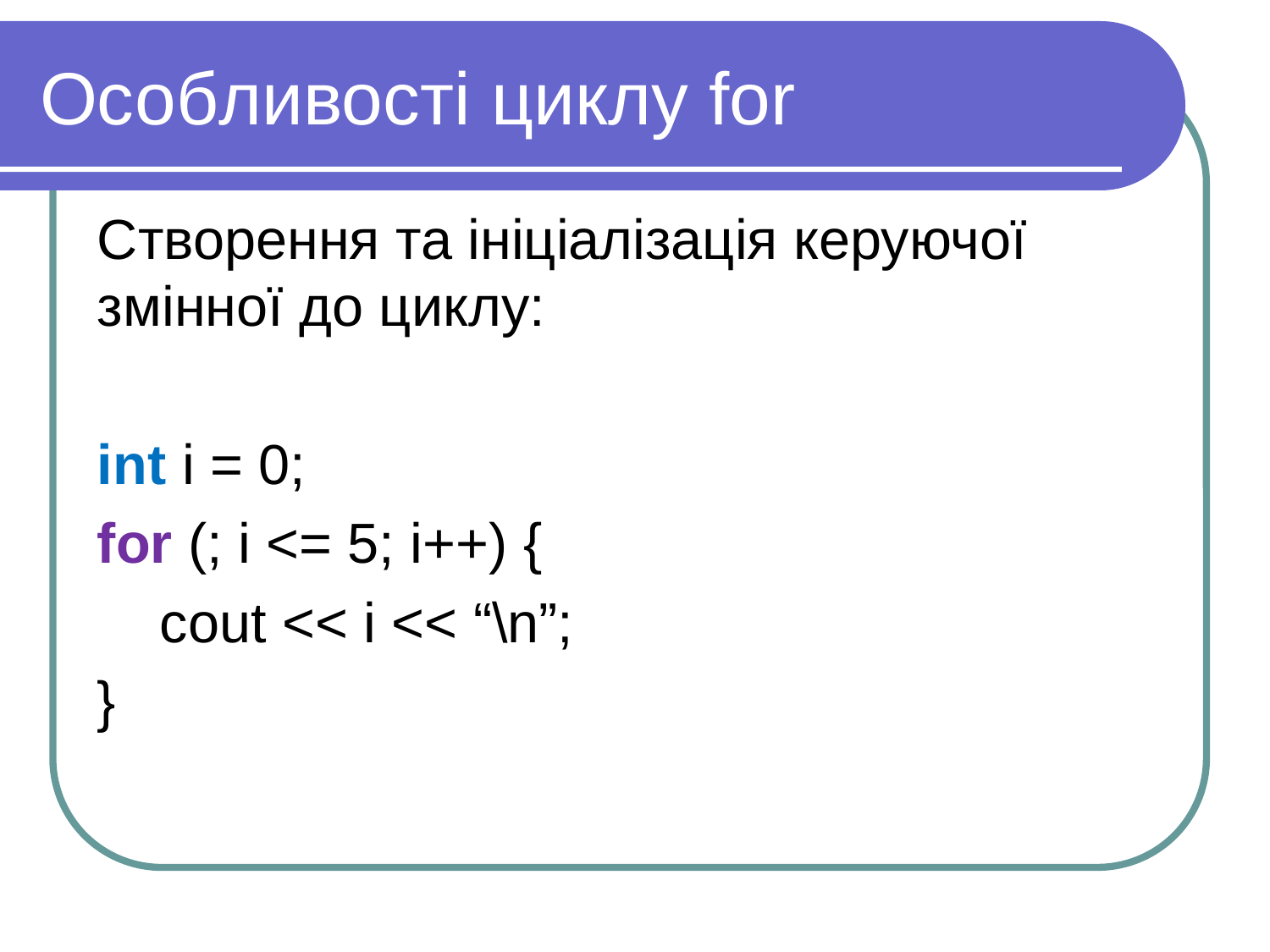

# Особливості циклу for
Створення та ініціалізація керуючої змінної до циклу:

int i = 0;
for (; i <= 5; i++) {
    cout << i << “\n”;
}